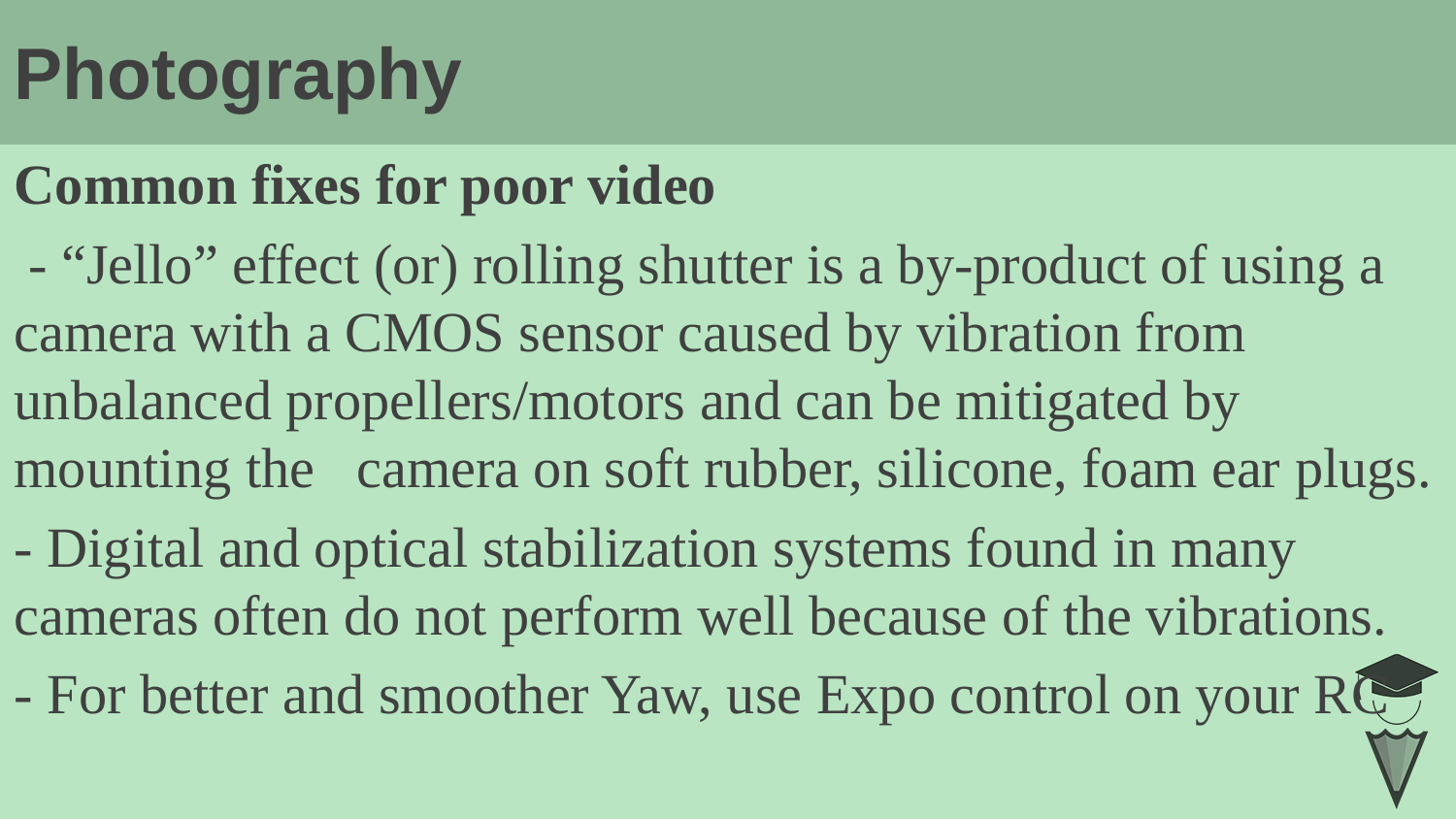

# Photography
Common fixes for poor video
 - “Jello” effect (or) rolling shutter is a by-product of using a   camera with a CMOS sensor caused by vibration from unbalanced propellers/motors and can be mitigated by mounting the   camera on soft rubber, silicone, foam ear plugs.
- Digital and optical stabilization systems found in many         cameras often do not perform well because of the vibrations.
- For better and smoother Yaw, use Expo control on your RC
  and lower the Acro_Yaw_P gain in the ArduPilot.